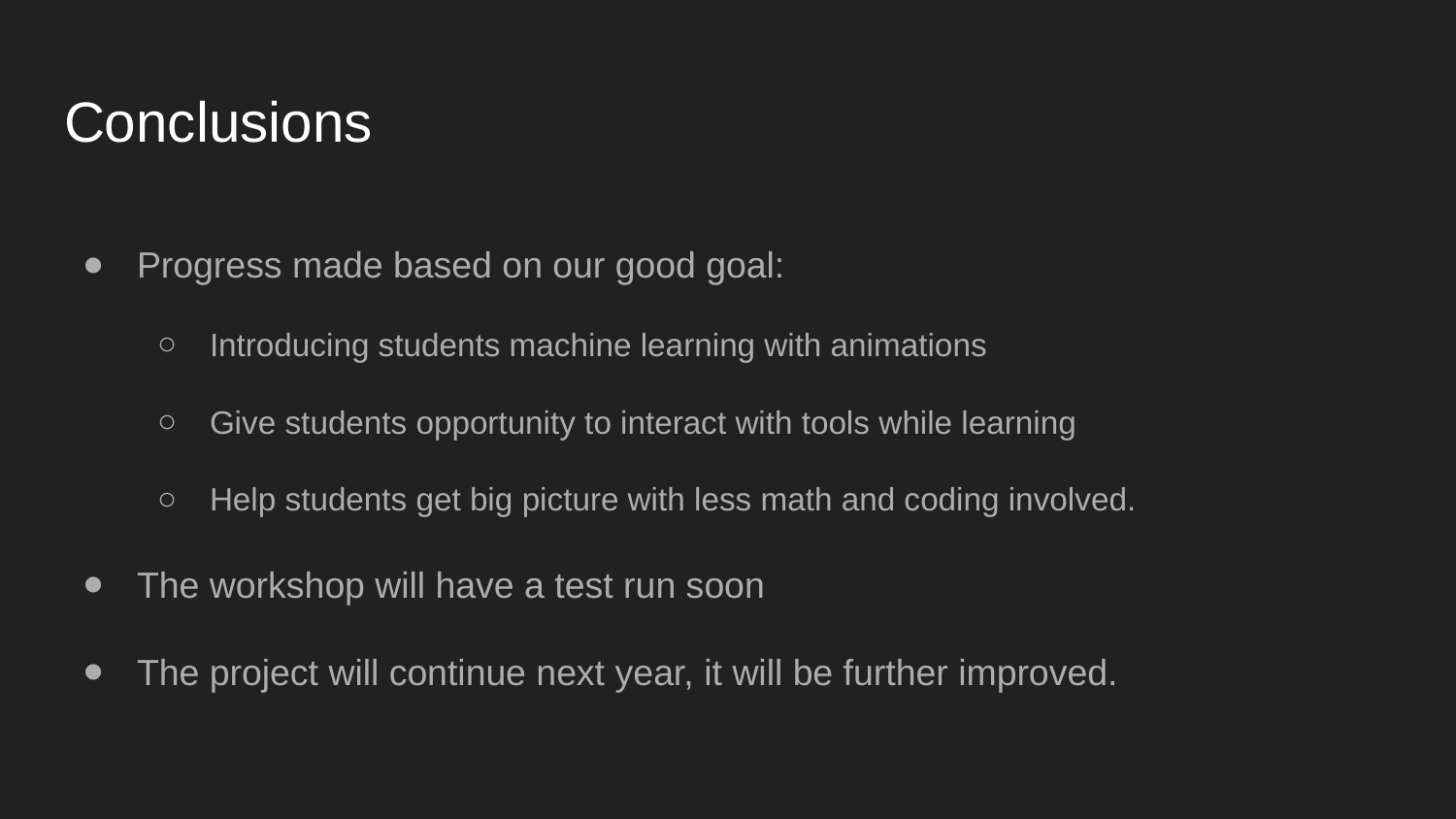

# Conclusions
Progress made based on our good goal:
Introducing students machine learning with animations
Give students opportunity to interact with tools while learning
Help students get big picture with less math and coding involved.
The workshop will have a test run soon
The project will continue next year, it will be further improved.